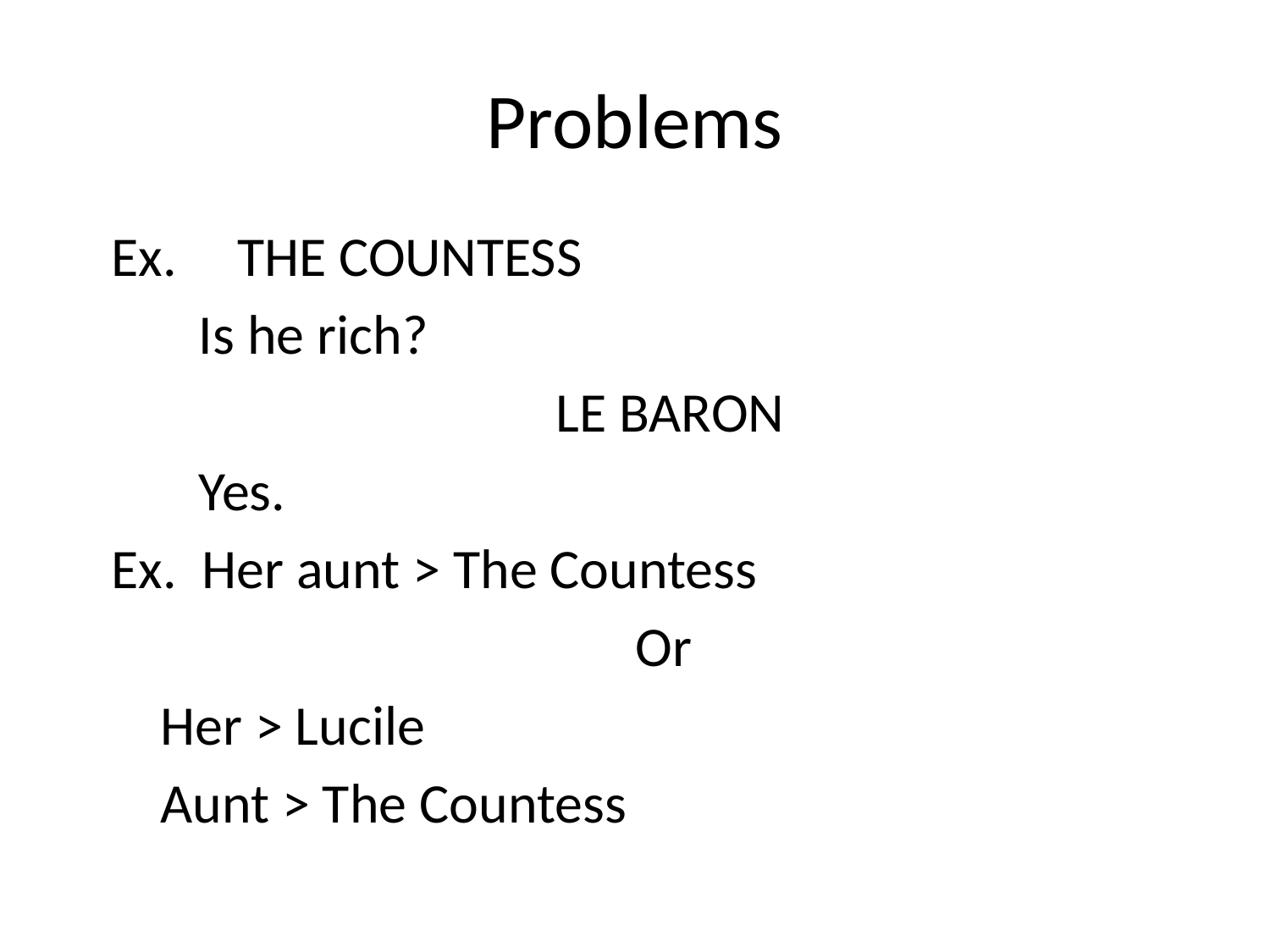

# Problems
Ex. 	THE COUNTESS
Is he rich?
LE BARON
Yes.
Ex.  Her aunt > The Countess
Or
Her > Lucile
Aunt > The Countess